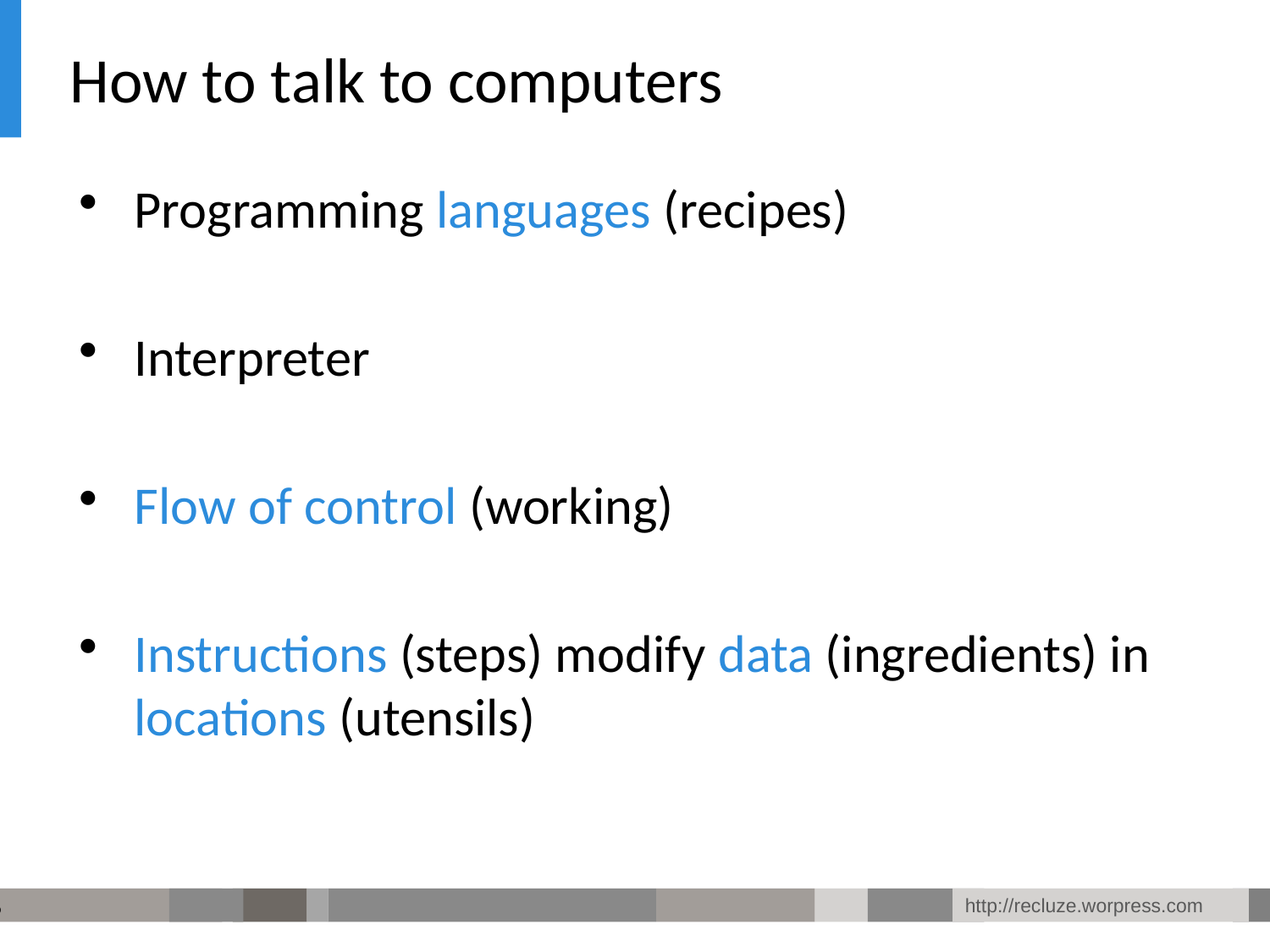

# How to talk to computers
Programming languages (recipes)

Interpreter

Flow of control (working)

Instructions (steps) modify data (ingredients) in locations (utensils)